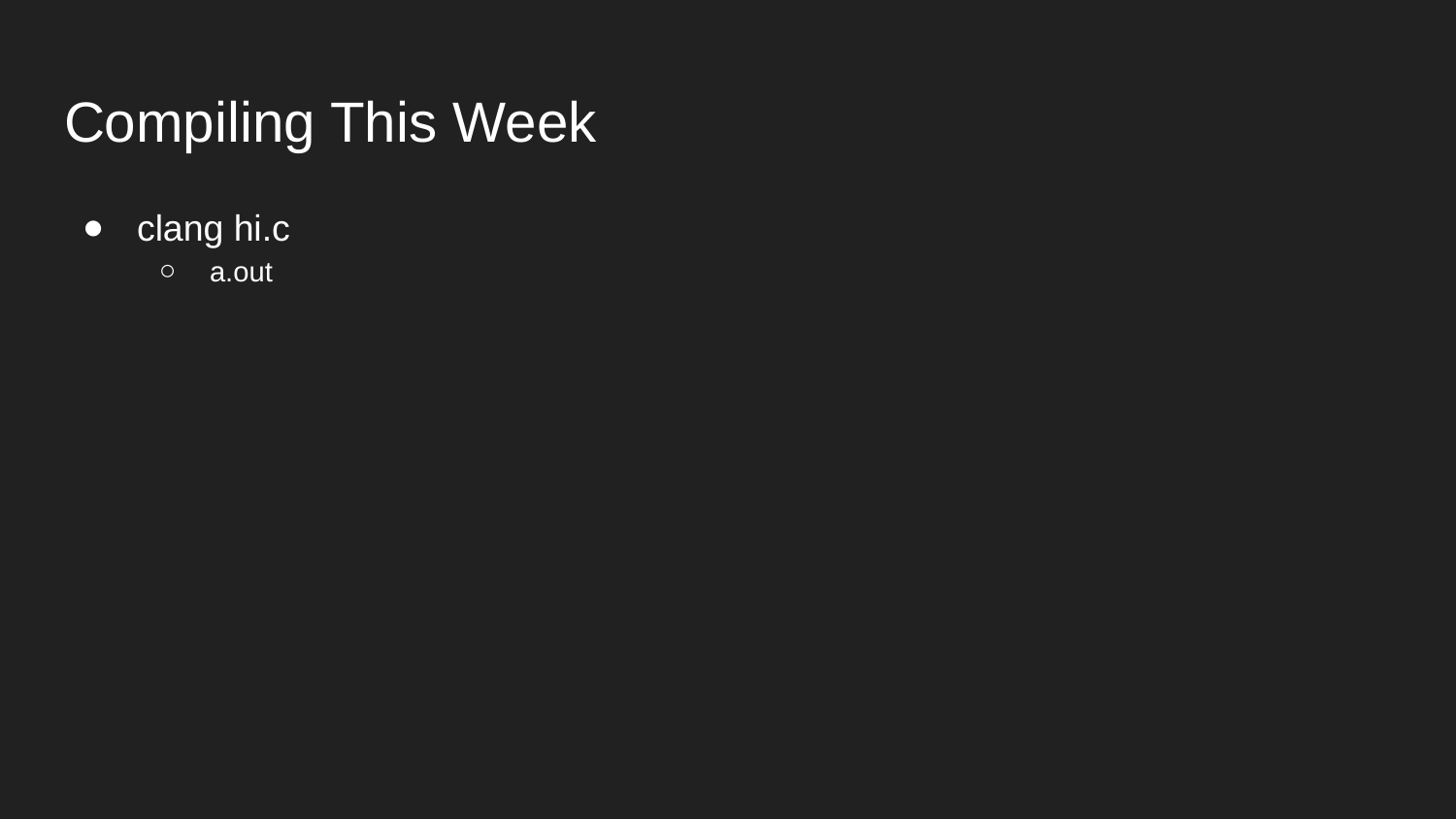

# Compiling This Week
clang hi.c
a.out